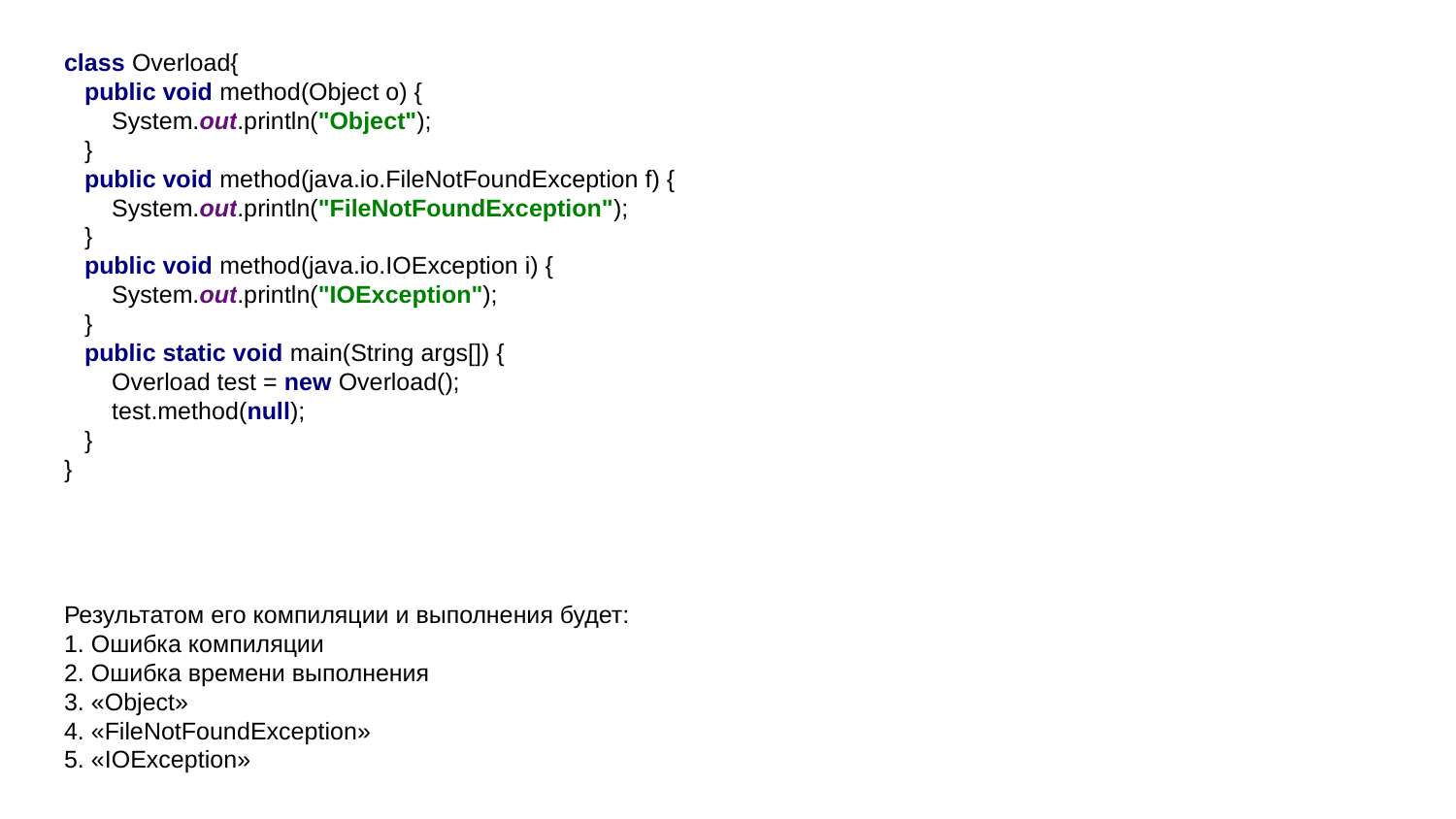

class Overload{
   public void method(Object o) {
       System.out.println("Object");
   }
   public void method(java.io.FileNotFoundException f) {
       System.out.println("FileNotFoundException");
   }
   public void method(java.io.IOException i) {
       System.out.println("IOException");
   }
   public static void main(String args[]) {
       Overload test = new Overload();
       test.method(null);
   }
}

Результатом его компиляции и выполнения будет:
1. Ошибка компиляции
2. Ошибка времени выполнения
3. «Object»
4. «FileNotFoundException»
5. «IOException»